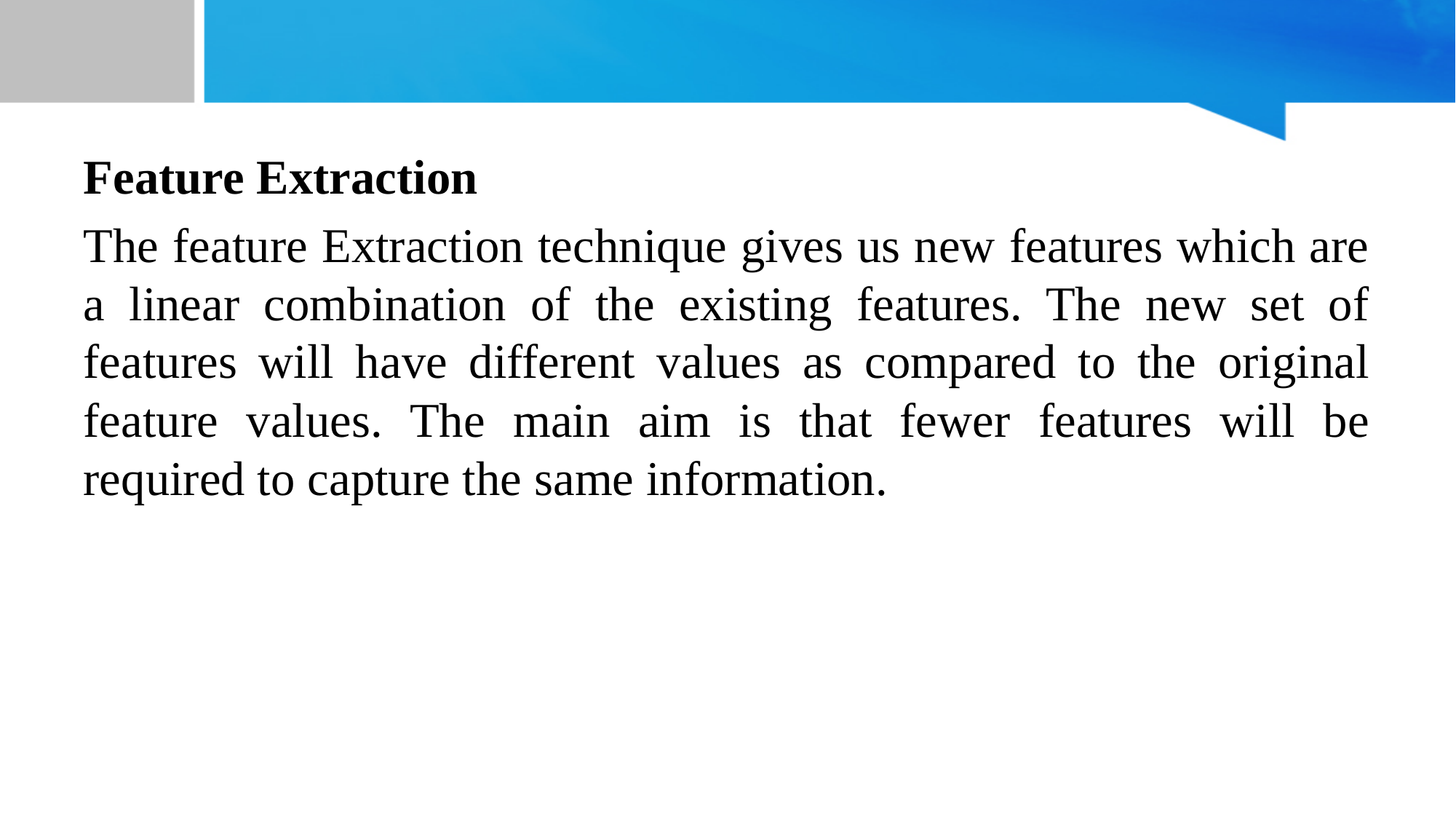

#
Feature Extraction
The feature Extraction technique gives us new features which are a linear combination of the existing features. The new set of features will have different values as compared to the original feature values. The main aim is that fewer features will be required to capture the same information.